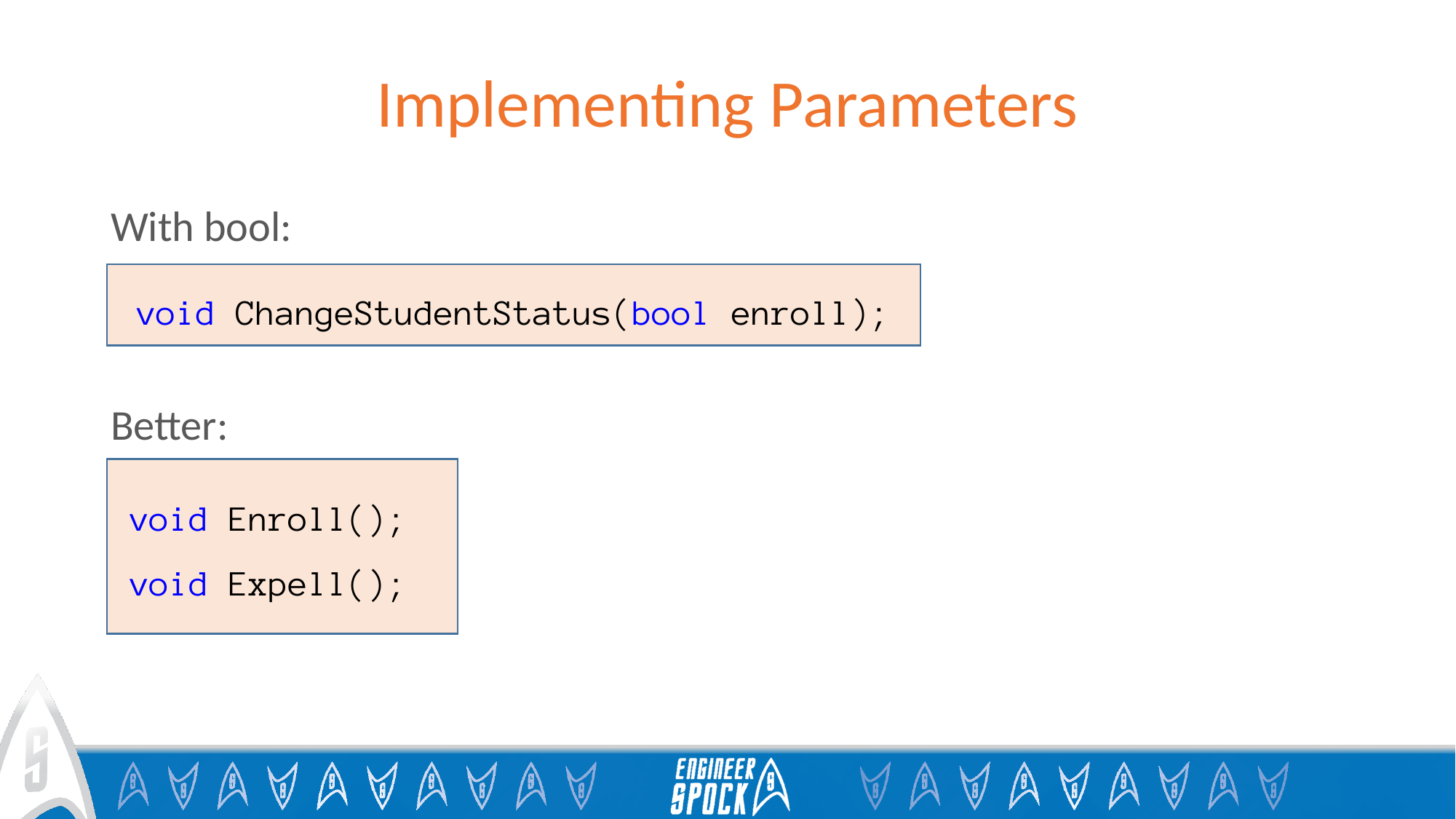

# Implementing Parameters
With bool:

void ChangeStudentStatus(bool enroll);
Better:

void Enroll();
void Expell();